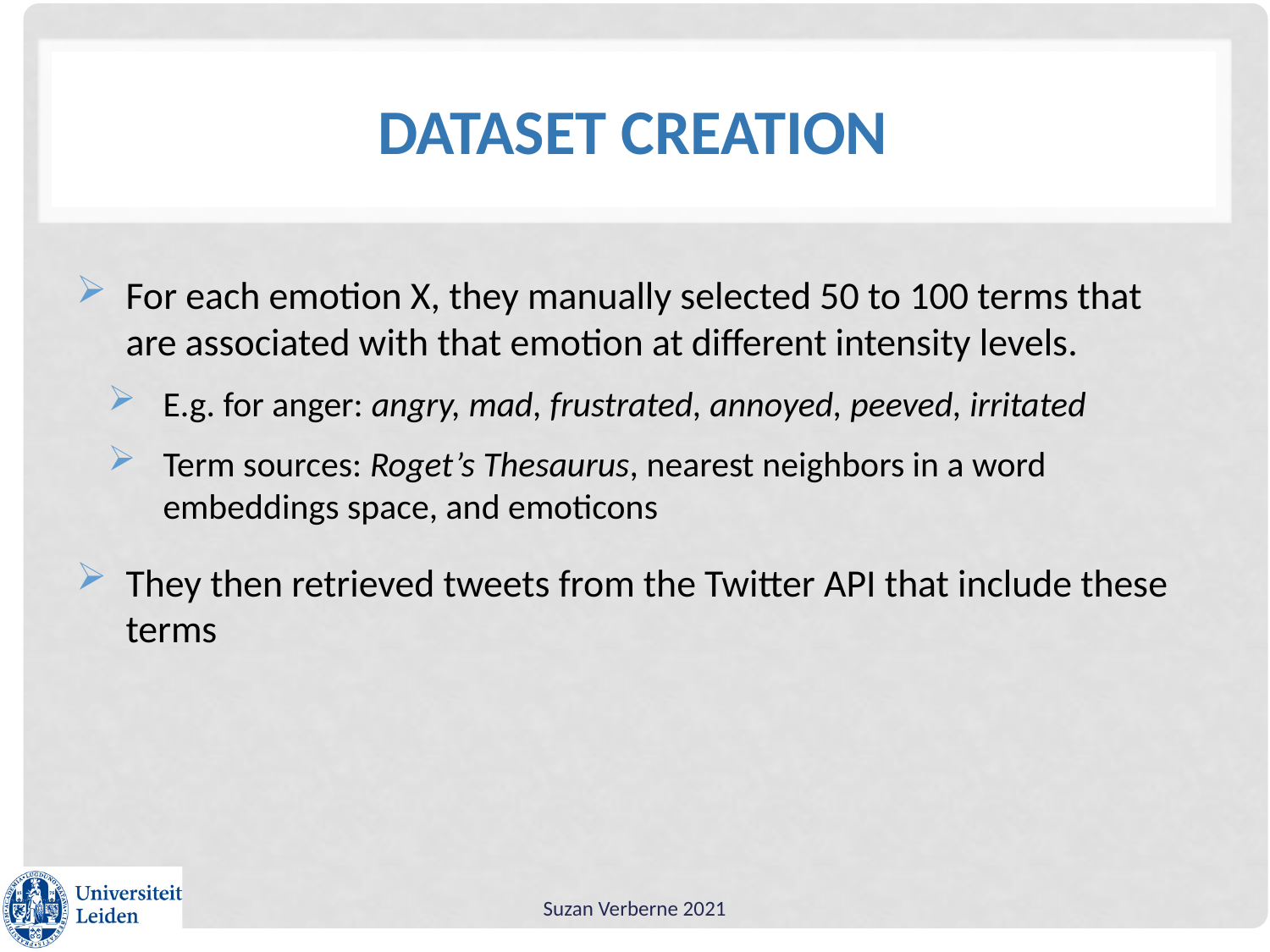

# Dataset creation
For each emotion X, they manually selected 50 to 100 terms that are associated with that emotion at different intensity levels.
E.g. for anger: angry, mad, frustrated, annoyed, peeved, irritated
Term sources: Roget’s Thesaurus, nearest neighbors in a word embeddings space, and emoticons
They then retrieved tweets from the Twitter API that include these terms
Suzan Verberne 2021